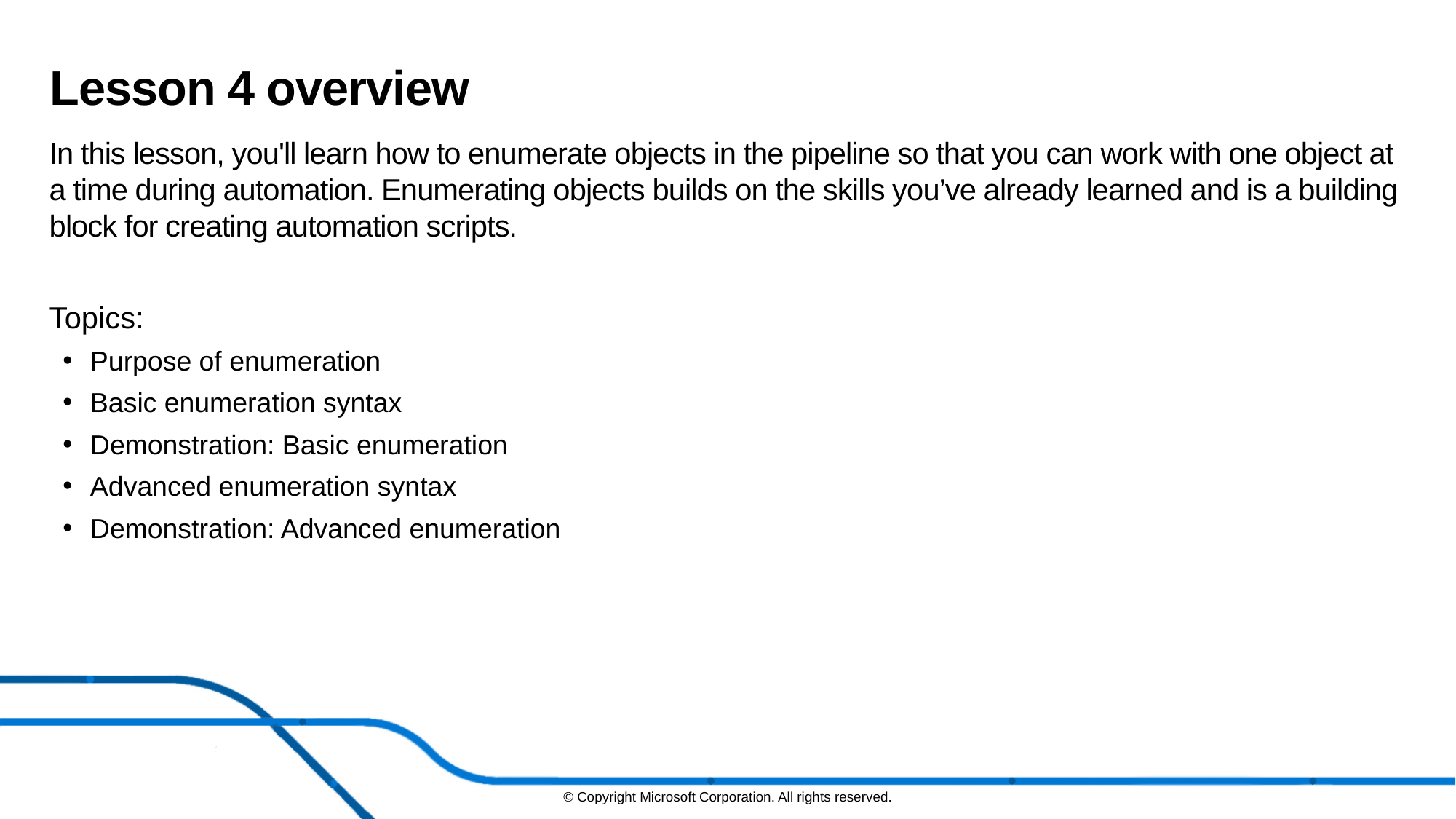

# Lesson 4 overview
In this lesson, you'll learn how to enumerate objects in the pipeline so that you can work with one object at a time during automation. Enumerating objects builds on the skills you’ve already learned and is a building block for creating automation scripts.

Topics:
Purpose of enumeration
Basic enumeration syntax
Demonstration: Basic enumeration
Advanced enumeration syntax
Demonstration: Advanced enumeration